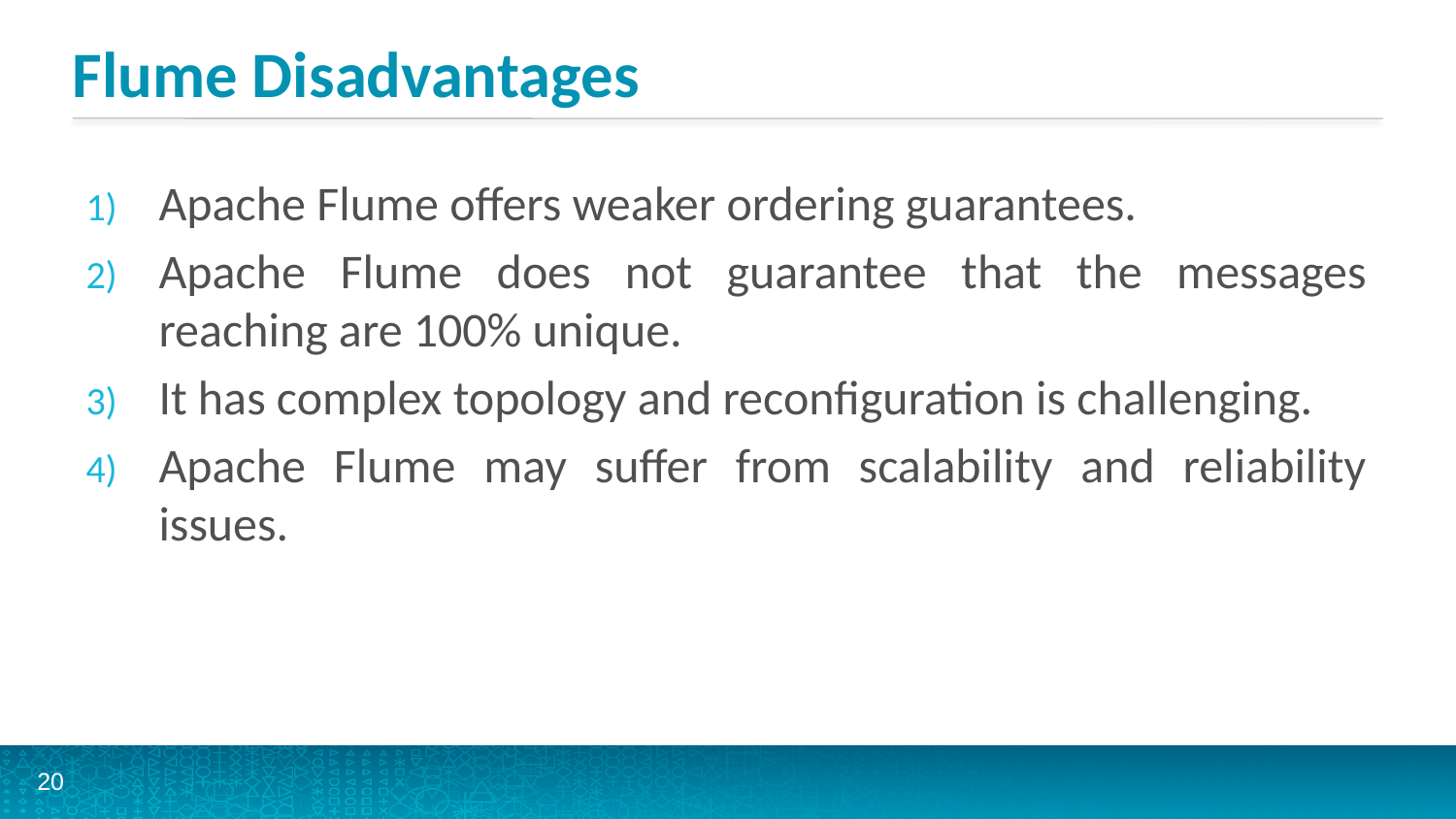

# Flume Disadvantages
Apache Flume offers weaker ordering guarantees.
Apache Flume does not guarantee that the messages reaching are 100% unique.
It has complex topology and reconfiguration is challenging.
Apache Flume may suffer from scalability and reliability issues.
20